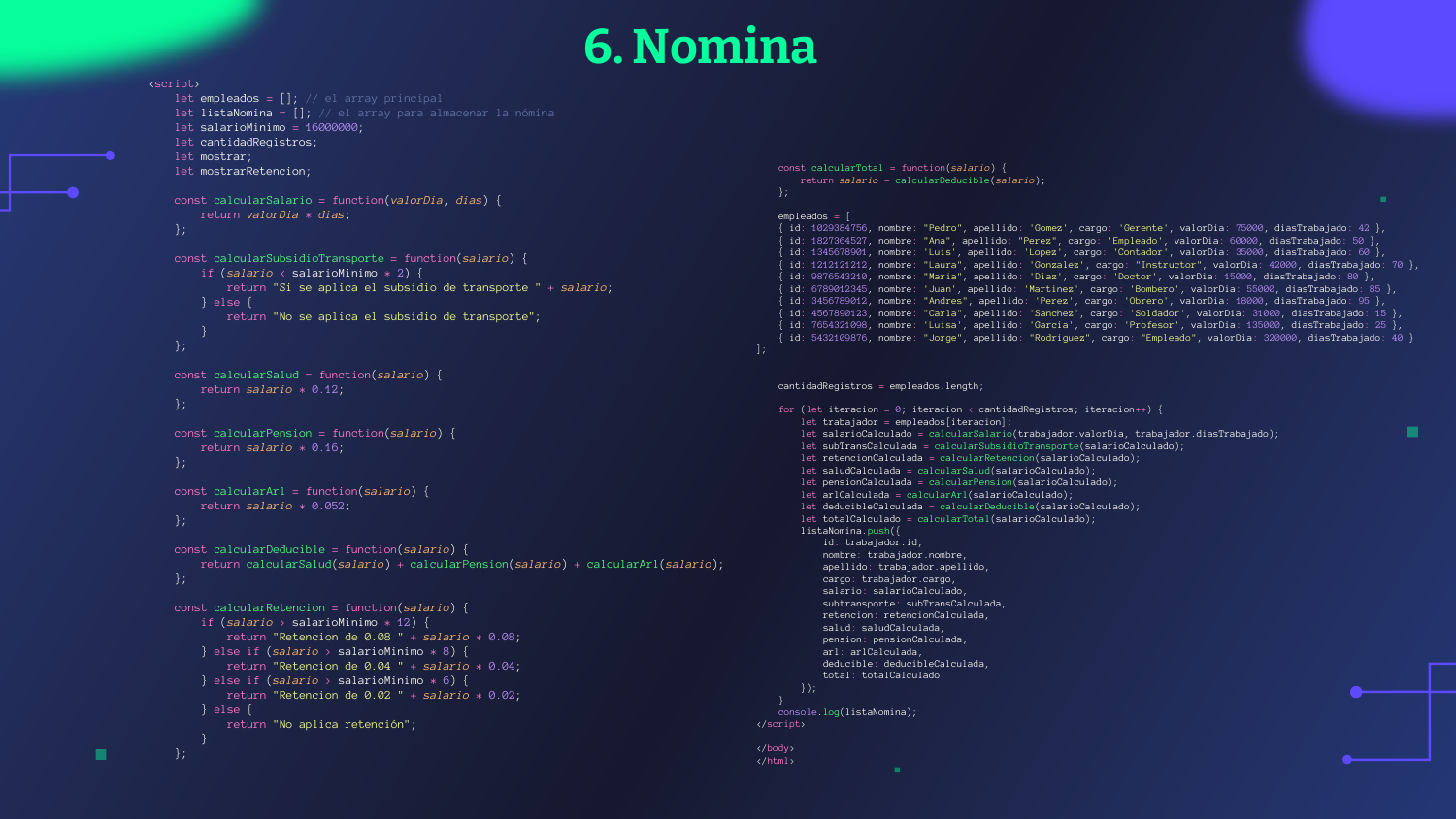

# 6. Nomina
<script>
    let empleados = []; // el array principal
    let listaNomina = []; // el array para almacenar la nómina
    let salarioMinimo = 16000000;
    let cantidadRegistros;
    let mostrar;
    let mostrarRetencion;
    const calcularSalario = function(valorDia, dias) {
        return valorDia * dias;
    };
    const calcularSubsidioTransporte = function(salario) {
        if (salario < salarioMinimo * 2) {
            return "Si se aplica el subsidio de transporte " + salario;
        } else {
            return "No se aplica el subsidio de transporte";
        }
    };
    const calcularSalud = function(salario) {
        return salario * 0.12;
    };
    const calcularPension = function(salario) {
        return salario * 0.16;
    };
    const calcularArl = function(salario) {
        return salario * 0.052;
    };
    const calcularDeducible = function(salario) {
        return calcularSalud(salario) + calcularPension(salario) + calcularArl(salario);
    };
    const calcularRetencion = function(salario) {
        if (salario > salarioMinimo * 12) {
            return "Retencion de 0.08 " + salario * 0.08;
        } else if (salario > salarioMinimo * 8) {
            return "Retencion de 0.04 " + salario * 0.04;
        } else if (salario > salarioMinimo * 6) {
            return "Retencion de 0.02 " + salario * 0.02;
        } else {
            return "No aplica retención";
        }
    };
    const calcularTotal = function(salario) {
        return salario - calcularDeducible(salario);
    };
    empleados = [
    { id: 1029384756, nombre: "Pedro", apellido: 'Gomez', cargo: 'Gerente', valorDia: 75000, diasTrabajado: 42 },
    { id: 1827364527, nombre: "Ana", apellido: "Perez", cargo: 'Empleado', valorDia: 60000, diasTrabajado: 50 },
    { id: 1345678901, nombre: 'Luis', apellido: 'Lopez', cargo: 'Contador', valorDia: 35000, diasTrabajado: 60 },
    { id: 1212121212, nombre: "Laura", apellido: 'Gonzalez', cargo: "Instructor", valorDia: 42000, diasTrabajado: 70 },
    { id: 9876543210, nombre: "Maria", apellido: 'Diaz', cargo: 'Doctor', valorDia: 15000, diasTrabajado: 80 },
    { id: 6789012345, nombre: 'Juan', apellido: 'Martinez', cargo: 'Bombero', valorDia: 55000, diasTrabajado: 85 },
    { id: 3456789012, nombre: "Andres", apellido: 'Perez', cargo: 'Obrero', valorDia: 18000, diasTrabajado: 95 },
    { id: 4567890123, nombre: "Carla", apellido: 'Sanchez', cargo: 'Soldador', valorDia: 31000, diasTrabajado: 15 },
    { id: 7654321098, nombre: 'Luisa', apellido: 'Garcia', cargo: 'Profesor', valorDia: 135000, diasTrabajado: 25 },
    { id: 5432109876, nombre: "Jorge", apellido: "Rodriguez", cargo: "Empleado", valorDia: 320000, diasTrabajado: 40 }
];
    cantidadRegistros = empleados.length;
    for (let iteracion = 0; iteracion < cantidadRegistros; iteracion++) {
        let trabajador = empleados[iteracion];
        let salarioCalculado = calcularSalario(trabajador.valorDia, trabajador.diasTrabajado);
        let subTransCalculada = calcularSubsidioTransporte(salarioCalculado);
        let retencionCalculada = calcularRetencion(salarioCalculado);
        let saludCalculada = calcularSalud(salarioCalculado);
        let pensionCalculada = calcularPension(salarioCalculado);
        let arlCalculada = calcularArl(salarioCalculado);
        let deducibleCalculada = calcularDeducible(salarioCalculado);
        let totalCalculado = calcularTotal(salarioCalculado);
        listaNomina.push({
            id: trabajador.id,
            nombre: trabajador.nombre,
            apellido: trabajador.apellido,
            cargo: trabajador.cargo,
            salario: salarioCalculado,
            subtransporte: subTransCalculada,
            retencion: retencionCalculada,
            salud: saludCalculada,
            pension: pensionCalculada,
            arl: arlCalculada,
            deducible: deducibleCalculada,
            total: totalCalculado
        });
    }
    console.log(listaNomina);
</script>
</body>
</html>